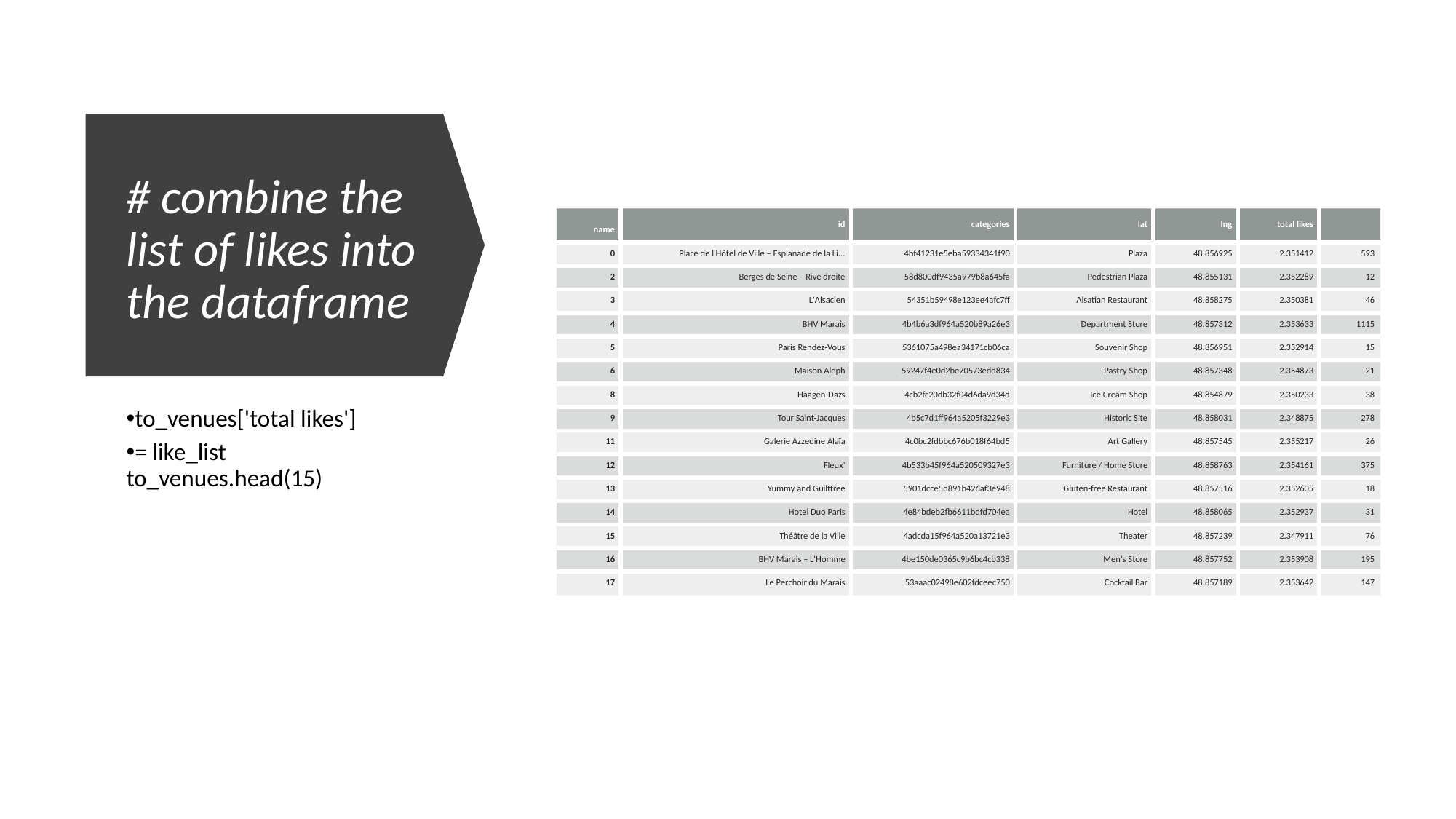

# # combine the list of likes into the dataframe
| name | id | categories | lat | lng | total likes |  |
| --- | --- | --- | --- | --- | --- | --- |
| 0 | Place de l'Hôtel de Ville – Esplanade de la Li... | 4bf41231e5eba59334341f90 | Plaza | 48.856925 | 2.351412 | 593 |
| 2 | Berges de Seine – Rive droite | 58d800df9435a979b8a645fa | Pedestrian Plaza | 48.855131 | 2.352289 | 12 |
| 3 | L'Alsacien | 54351b59498e123ee4afc7ff | Alsatian Restaurant | 48.858275 | 2.350381 | 46 |
| 4 | BHV Marais | 4b4b6a3df964a520b89a26e3 | Department Store | 48.857312 | 2.353633 | 1115 |
| 5 | Paris Rendez-Vous | 5361075a498ea34171cb06ca | Souvenir Shop | 48.856951 | 2.352914 | 15 |
| 6 | Maison Aleph | 59247f4e0d2be70573edd834 | Pastry Shop | 48.857348 | 2.354873 | 21 |
| 8 | Häagen-Dazs | 4cb2fc20db32f04d6da9d34d | Ice Cream Shop | 48.854879 | 2.350233 | 38 |
| 9 | Tour Saint-Jacques | 4b5c7d1ff964a5205f3229e3 | Historic Site | 48.858031 | 2.348875 | 278 |
| 11 | Galerie Azzedine Alaïa | 4c0bc2fdbbc676b018f64bd5 | Art Gallery | 48.857545 | 2.355217 | 26 |
| 12 | Fleux' | 4b533b45f964a520509327e3 | Furniture / Home Store | 48.858763 | 2.354161 | 375 |
| 13 | Yummy and Guiltfree | 5901dcce5d891b426af3e948 | Gluten-free Restaurant | 48.857516 | 2.352605 | 18 |
| 14 | Hotel Duo Paris | 4e84bdeb2fb6611bdfd704ea | Hotel | 48.858065 | 2.352937 | 31 |
| 15 | Théâtre de la Ville | 4adcda15f964a520a13721e3 | Theater | 48.857239 | 2.347911 | 76 |
| 16 | BHV Marais – L'Homme | 4be150de0365c9b6bc4cb338 | Men's Store | 48.857752 | 2.353908 | 195 |
| 17 | Le Perchoir du Marais | 53aaac02498e602fdceec750 | Cocktail Bar | 48.857189 | 2.353642 | 147 |
to_venues['total likes']
= like_list to_venues.head(15)